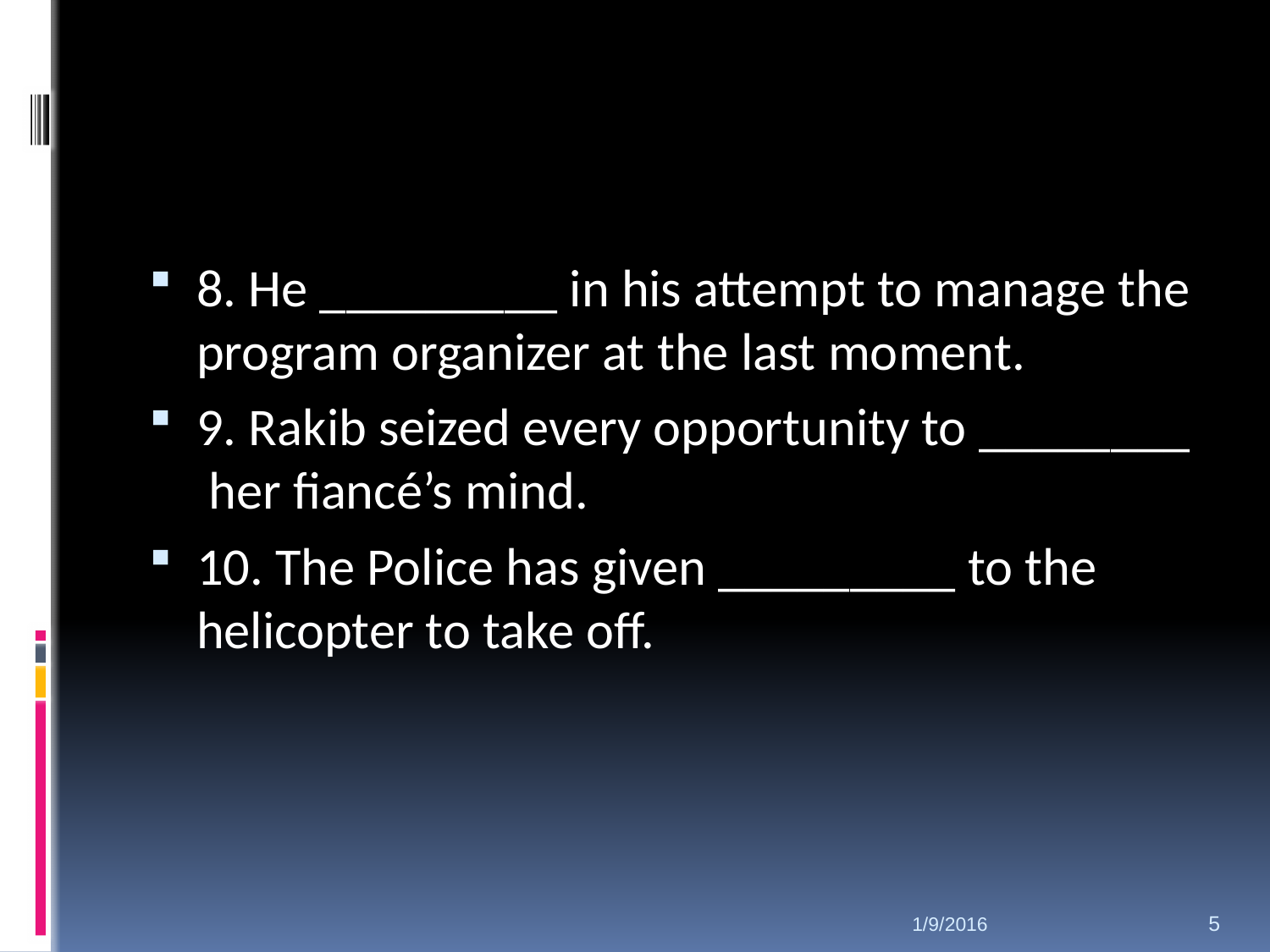

#
8. He _________ in his attempt to manage the program organizer at the last moment.
9. Rakib seized every opportunity to ________  her fiancé’s mind.
10. The Police has given _________ to the helicopter to take off.
1/9/2016
5